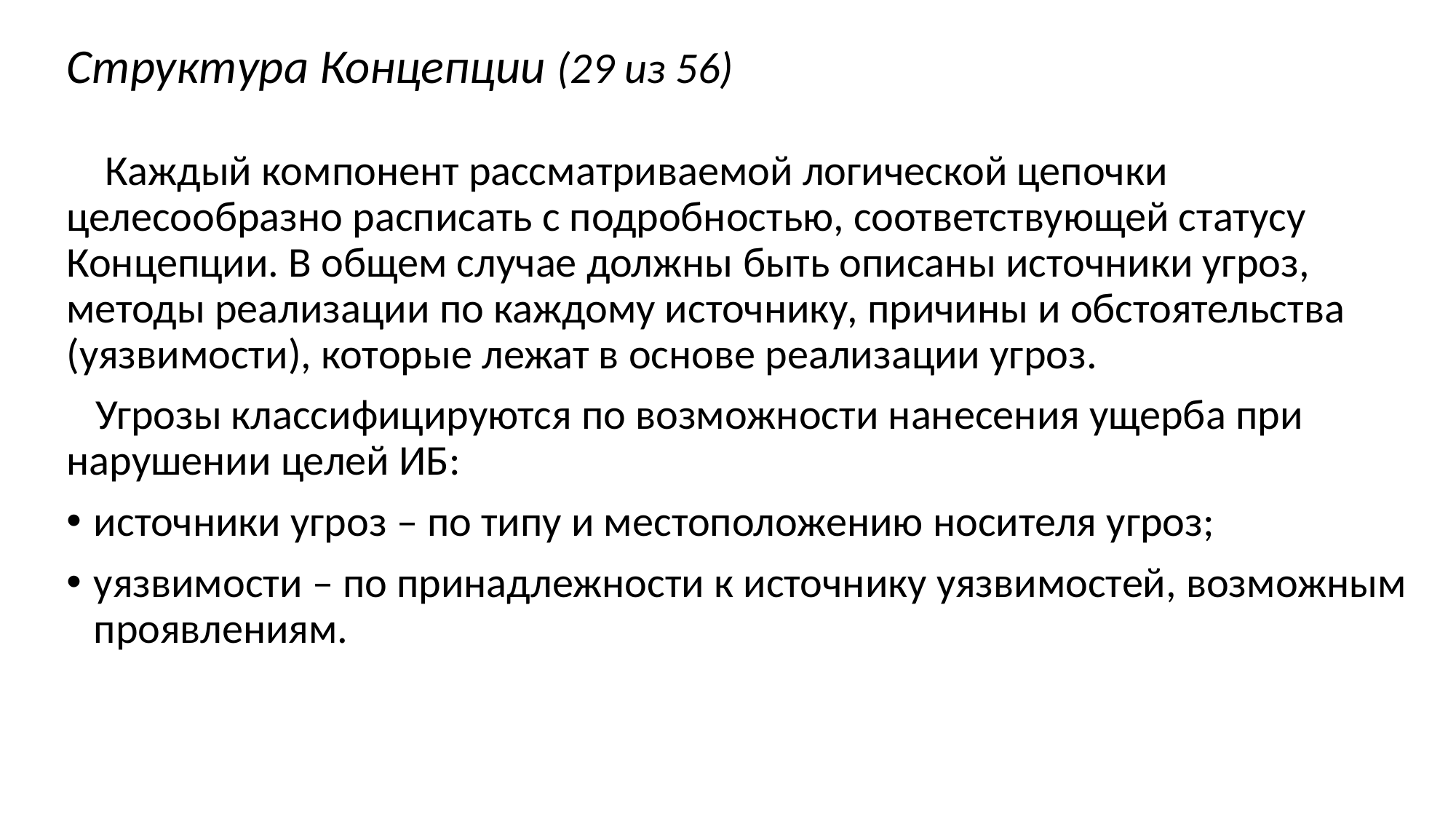

# Структура Концепции (29 из 56)
    Каждый компонент рассматриваемой логической цепочки целесообразно расписать с подробностью, соответствующей статусу Концепции. В общем случае должны быть описаны источники угроз, методы реализации по каждому источнику, причины и обстоятельства (уязвимости), которые лежат в основе реализации угроз.
   Угрозы классифицируются по возможности нанесения ущерба при нарушении целей ИБ:
источники угроз – по типу и местоположению носителя угроз;
уязвимости – по принадлежности к источнику уязвимостей, возможным проявлениям.